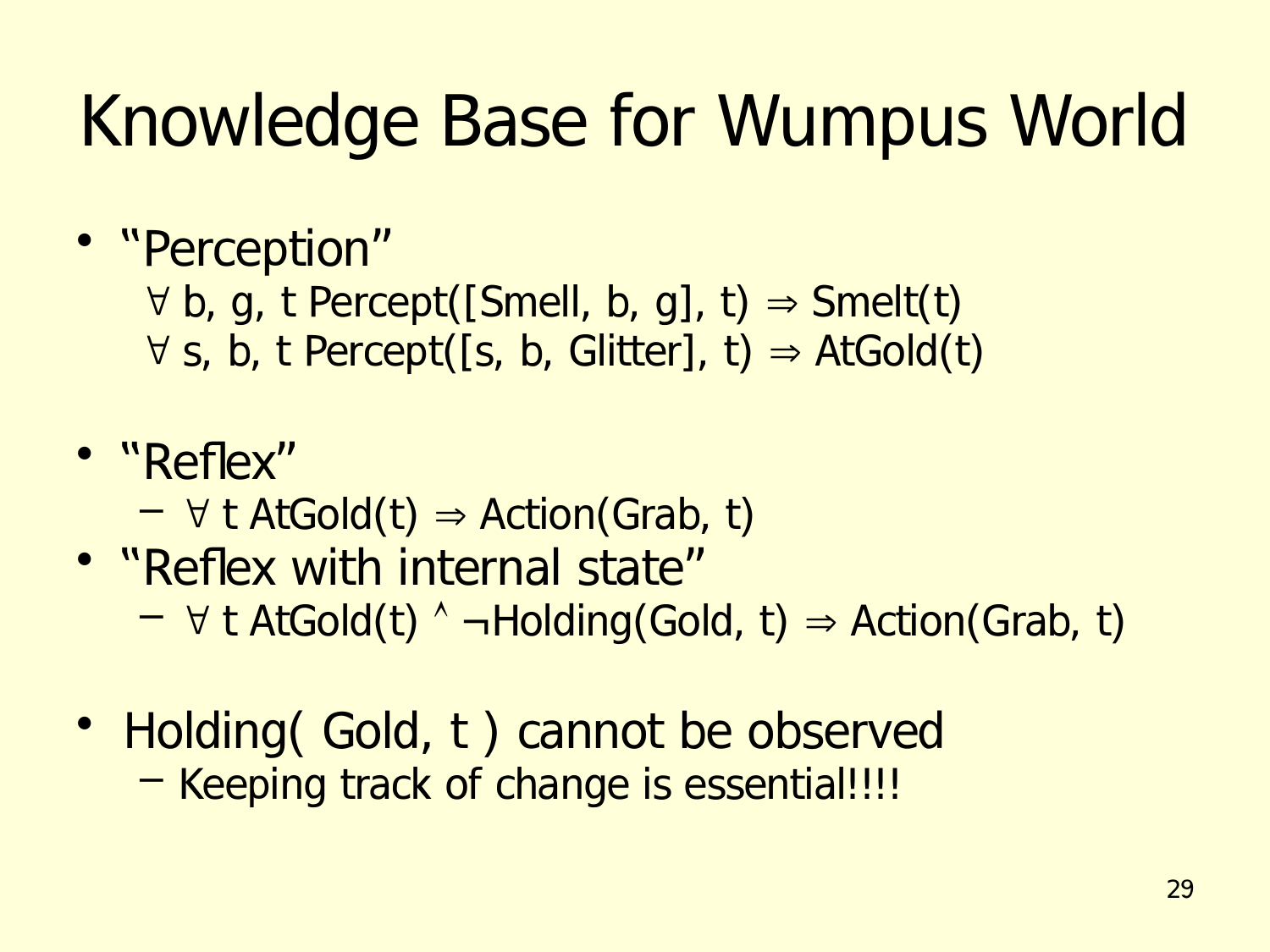

# Knowledge Base for Wumpus World
“Perception”
∀ b, g, t Percept([Smell, b, g], t) ⇒ Smelt(t)
∀ s, b, t Percept([s, b, Glitter], t) ⇒ AtGold(t)

“Reflex”
∀ t AtGold(t) ⇒ Action(Grab, t)
“Reflex with internal state”
∀ t AtGold(t) ∧ ¬Holding(Gold, t) ⇒ Action(Grab, t)

Holding( Gold, t ) cannot be observed
Keeping track of change is essential!!!!
29